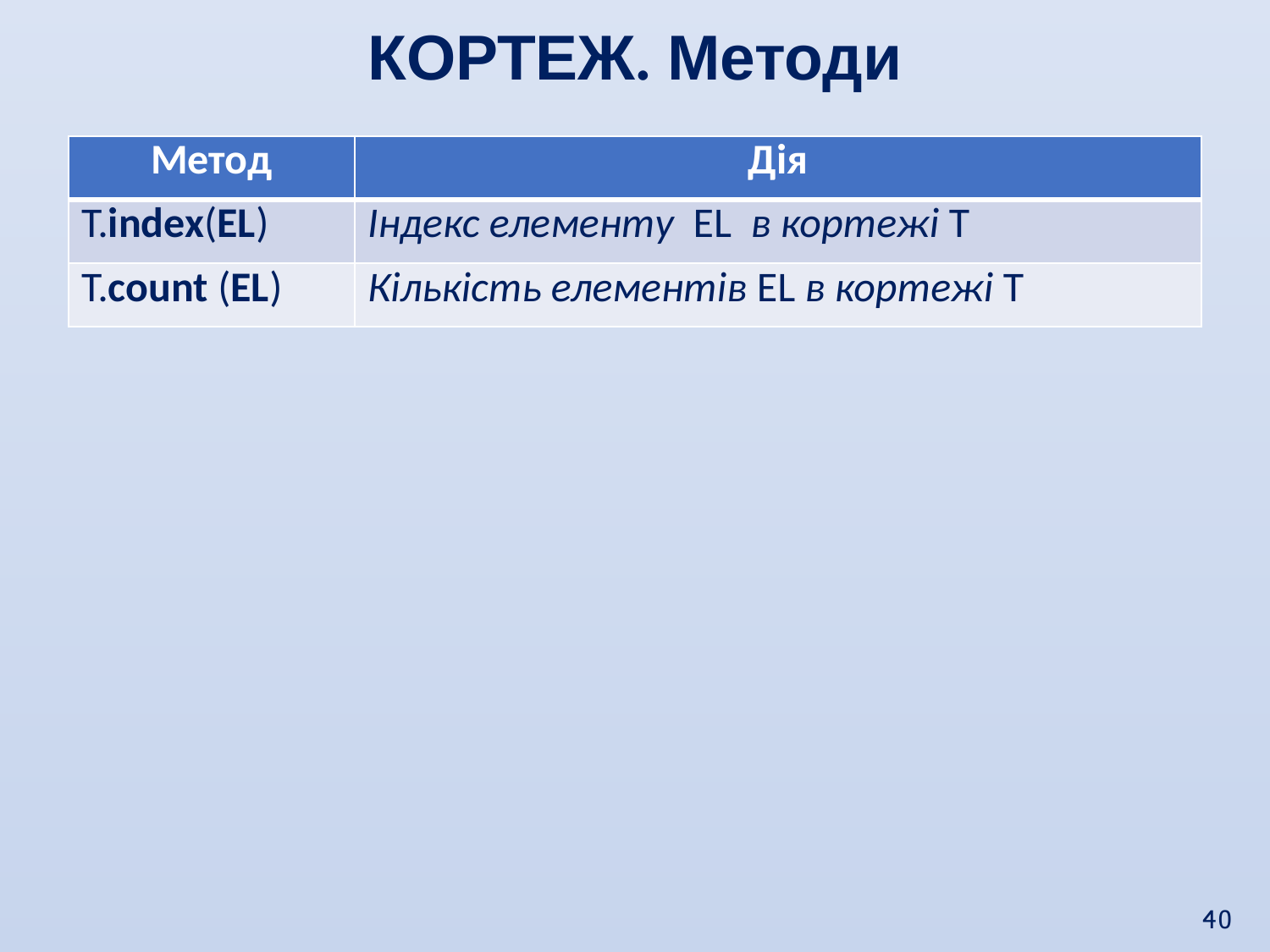

КОРТЕЖ. Методи
| Метод | Дія |
| --- | --- |
| T.index(EL) | Індекс елементу EL в кортежі T |
| T.count (EL) | Кількість елементів EL в кортежі T |
40